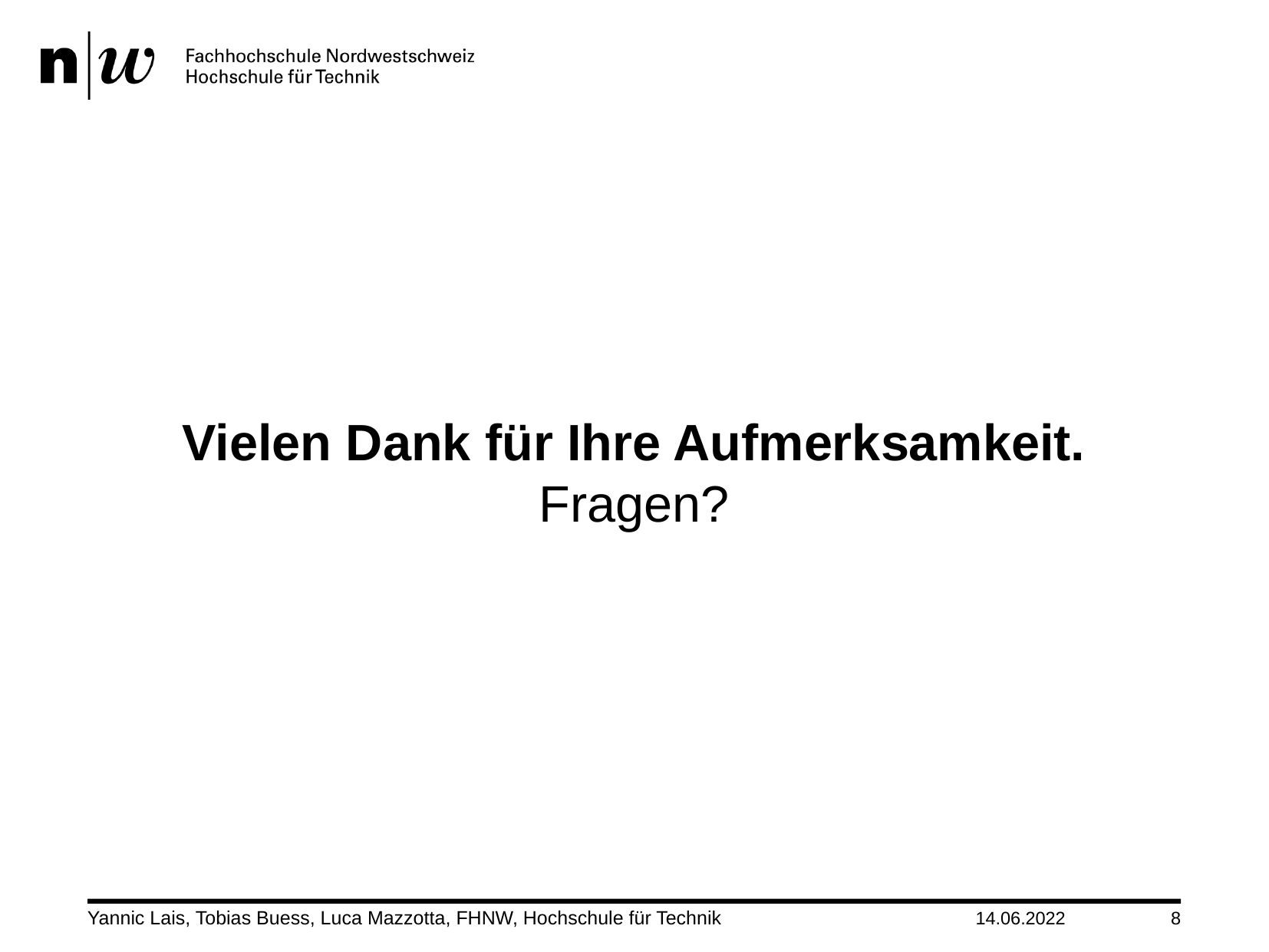

# Vielen Dank für Ihre Aufmerksamkeit. Fragen?
Yannic Lais, Tobias Buess, Luca Mazzotta, FHNW, Hochschule für Technik
14.06.2022
8